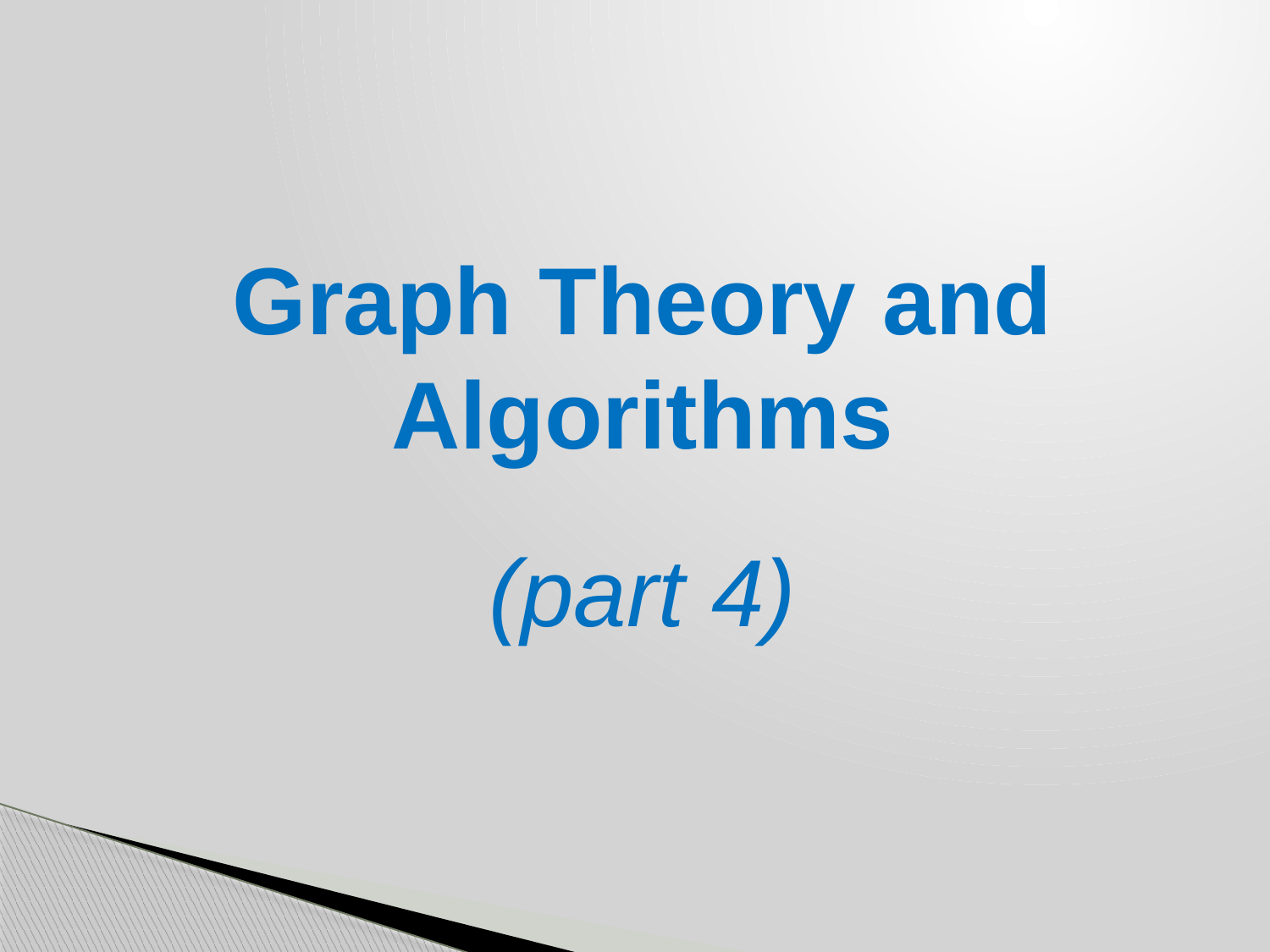

#
Graph Theory and Algorithms
(part 4)